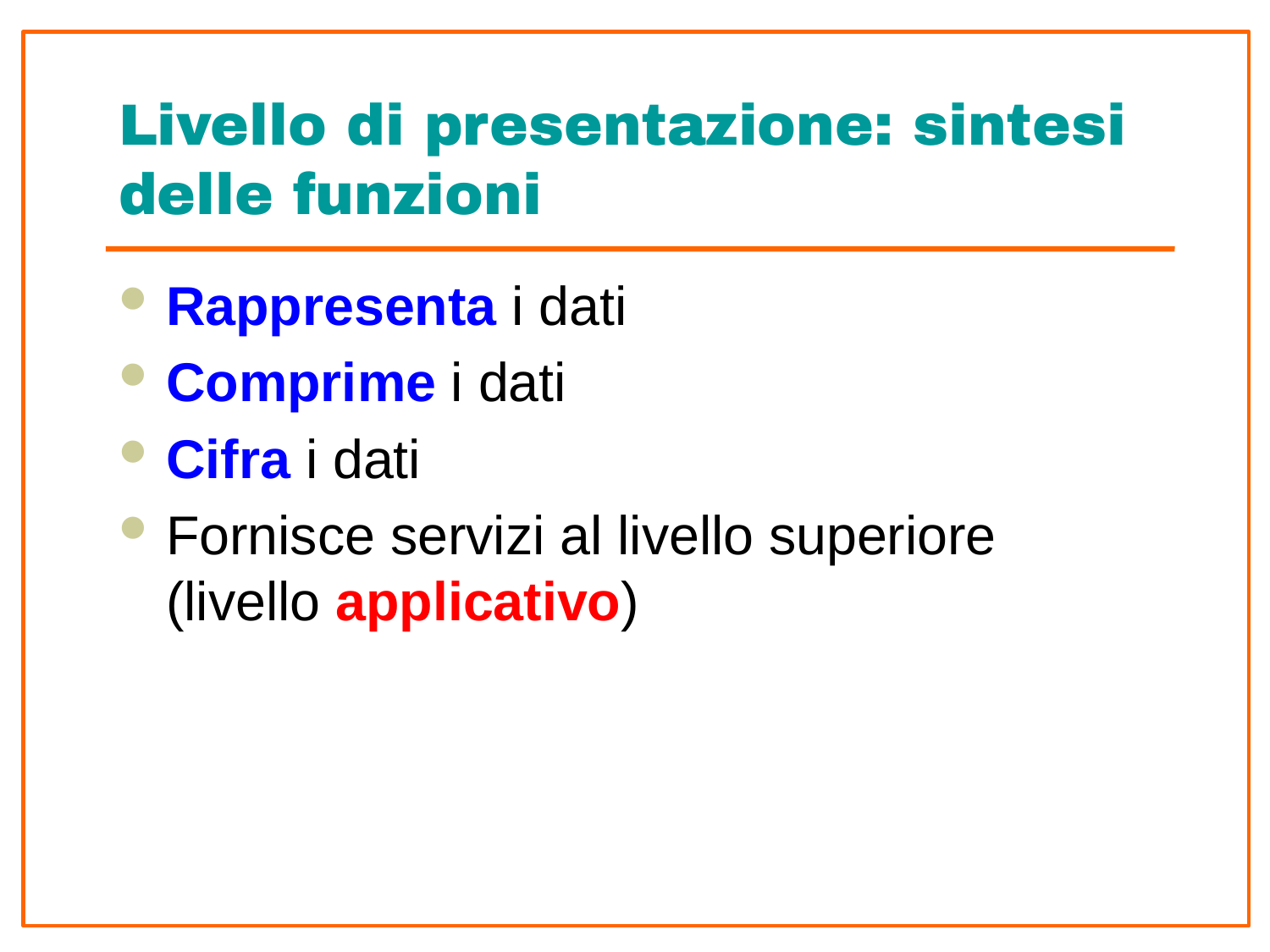

# Livello di presentazione: sintesi delle funzioni
Rappresenta i dati
Comprime i dati
Cifra i dati
Fornisce servizi al livello superiore (livello applicativo)